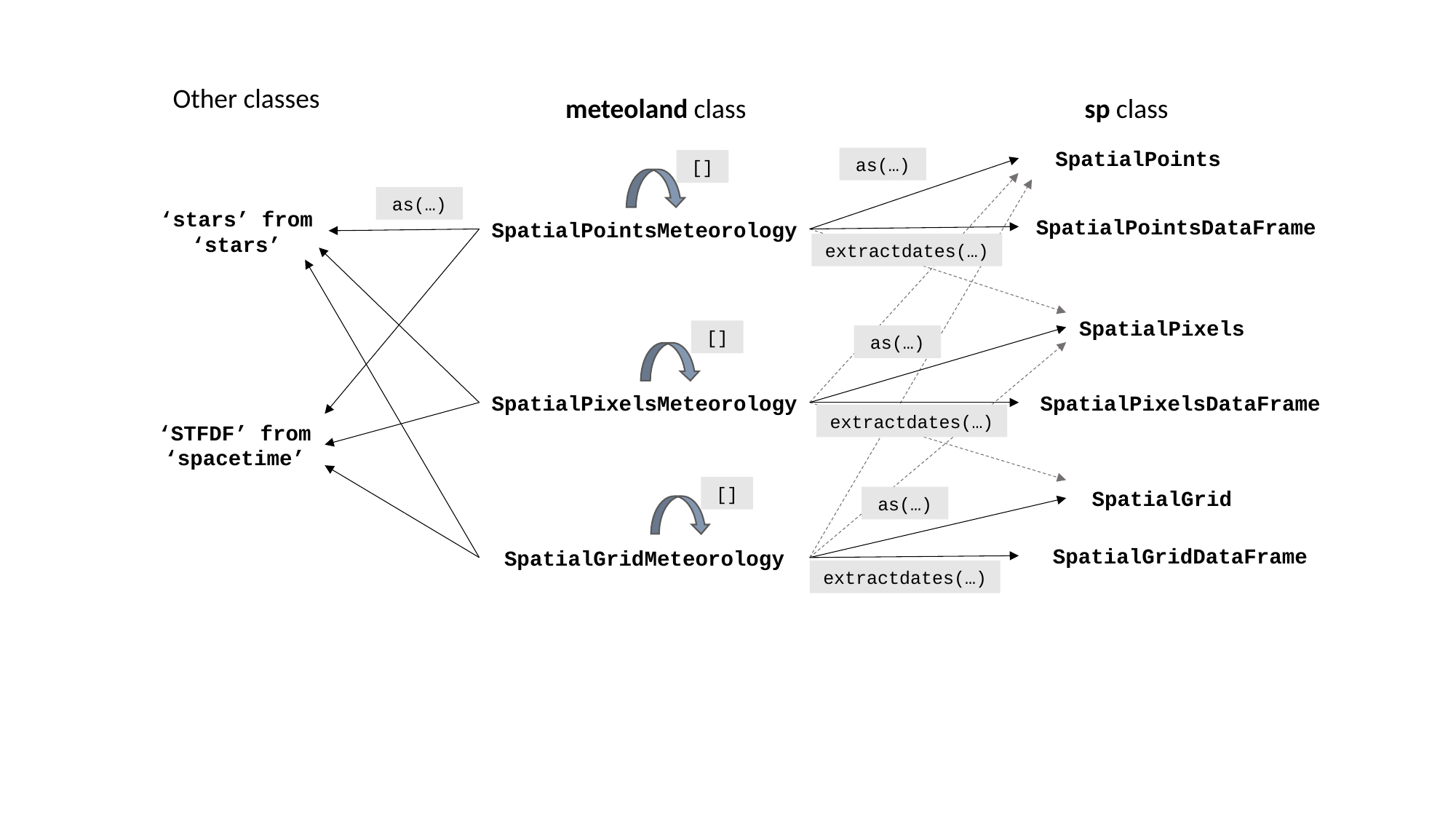

Other classes
meteoland class
sp class
SpatialPoints
as(…)
[]

as(…)
‘stars’ from ‘stars’
SpatialPointsDataFrame
SpatialPointsMeteorology
extractdates(…)
SpatialPixels
[]
as(…)

SpatialPixelsMeteorology
SpatialPixelsDataFrame
extractdates(…)
‘STFDF’ from ‘spacetime’
[]
SpatialGrid
as(…)

SpatialGridDataFrame
SpatialGridMeteorology
extractdates(…)